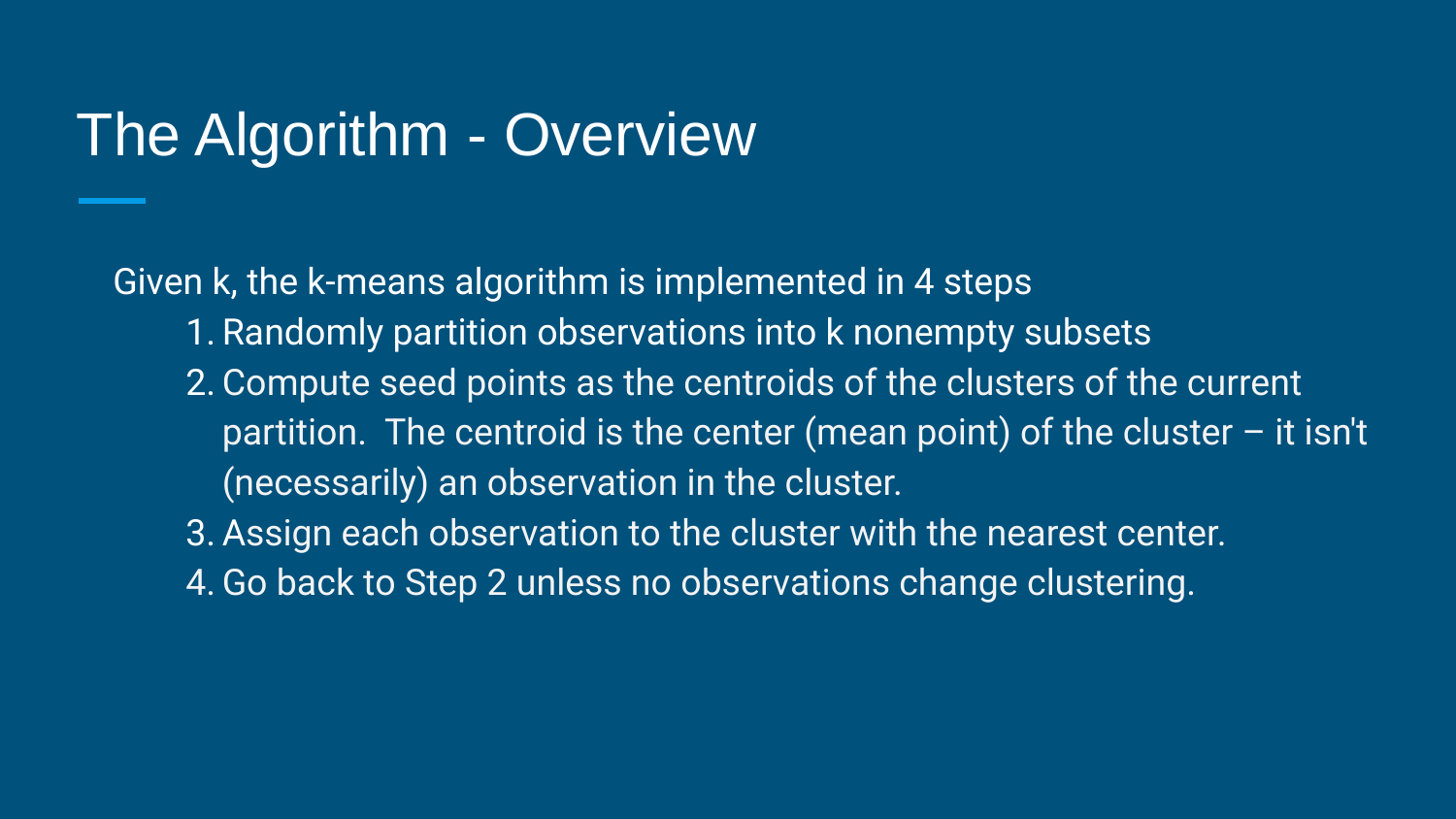

# The Algorithm - Overview
Given k, the k-means algorithm is implemented in 4 steps
Randomly partition observations into k nonempty subsets
Compute seed points as the centroids of the clusters of the current partition.  The centroid is the center (mean point) of the cluster – it isn't (necessarily) an observation in the cluster.
Assign each observation to the cluster with the nearest center.
Go back to Step 2 unless no observations change clustering.